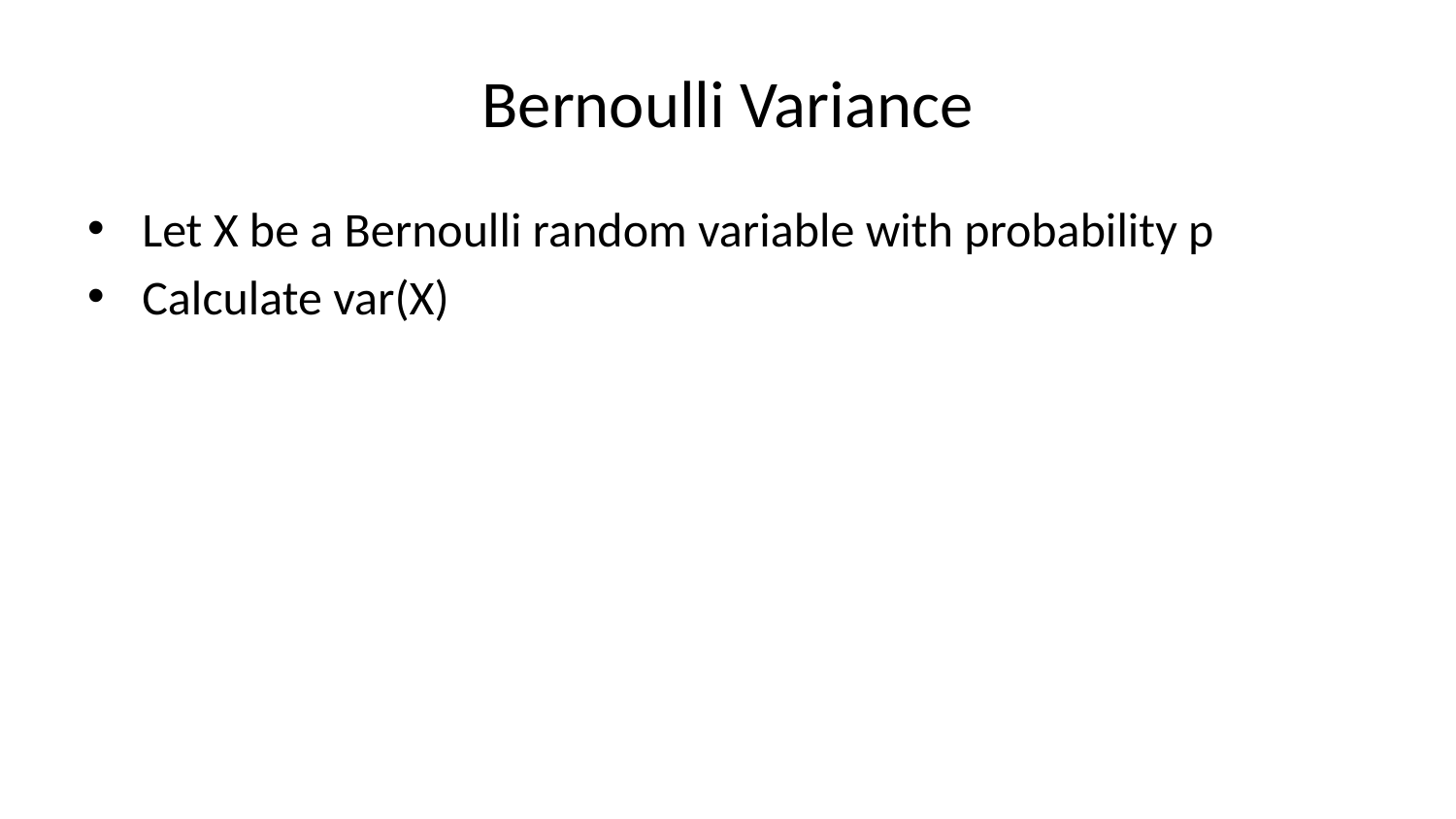

# Bernoulli Variance
Let X be a Bernoulli random variable with probability p
Calculate var(X)